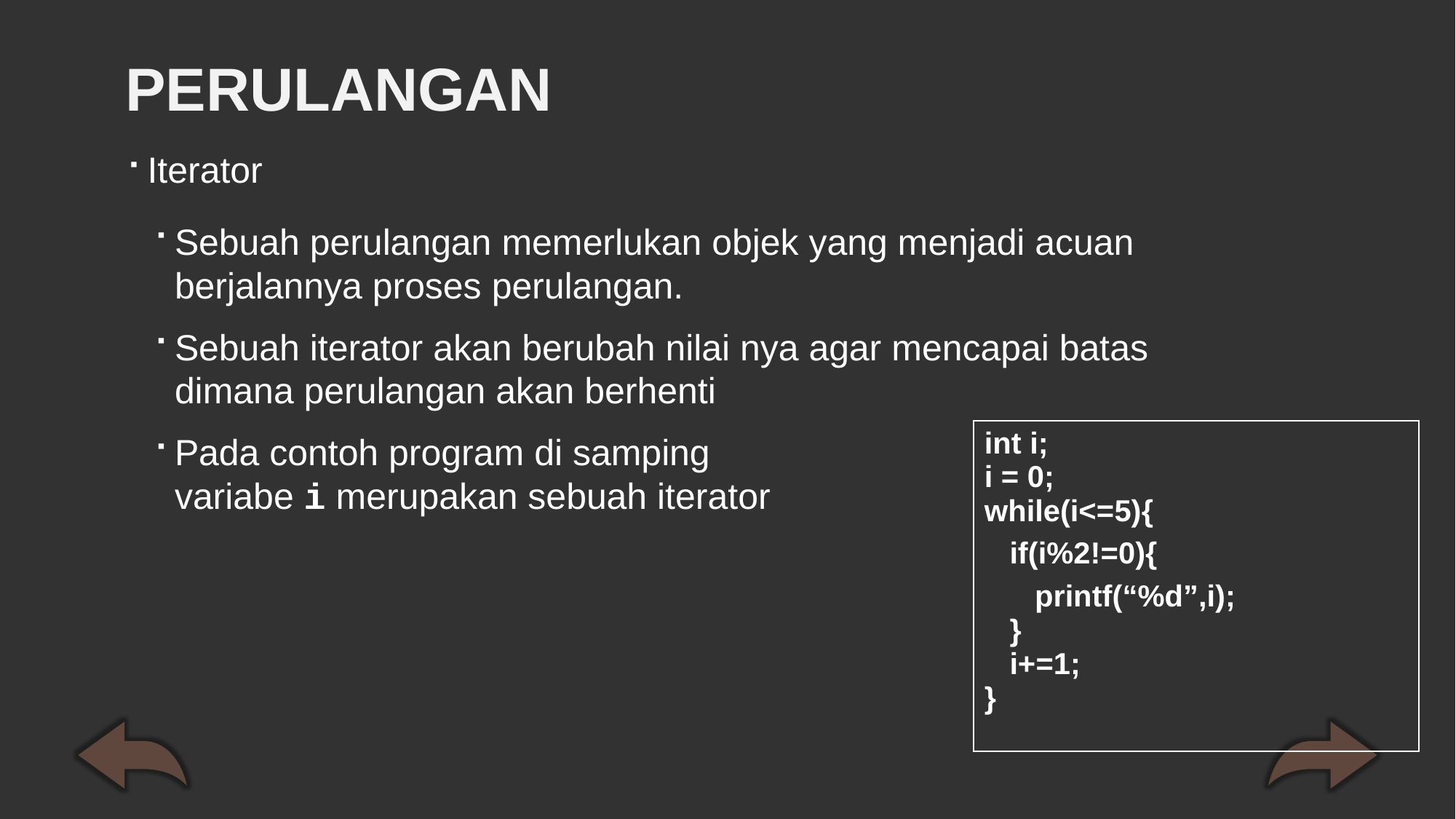

# PERULANGAN
Iterator
Sebuah perulangan memerlukan objek yang menjadi acuan berjalannya proses perulangan.
Sebuah iterator akan berubah nilai nya agar mencapai batas dimana perulangan akan berhenti
Pada contoh program di samping
variabe i merupakan sebuah iterator

| int i; i = 0; while(i<=5){ if(i%2!=0){ printf(“%d”,i); } i+=1; } |
| --- |